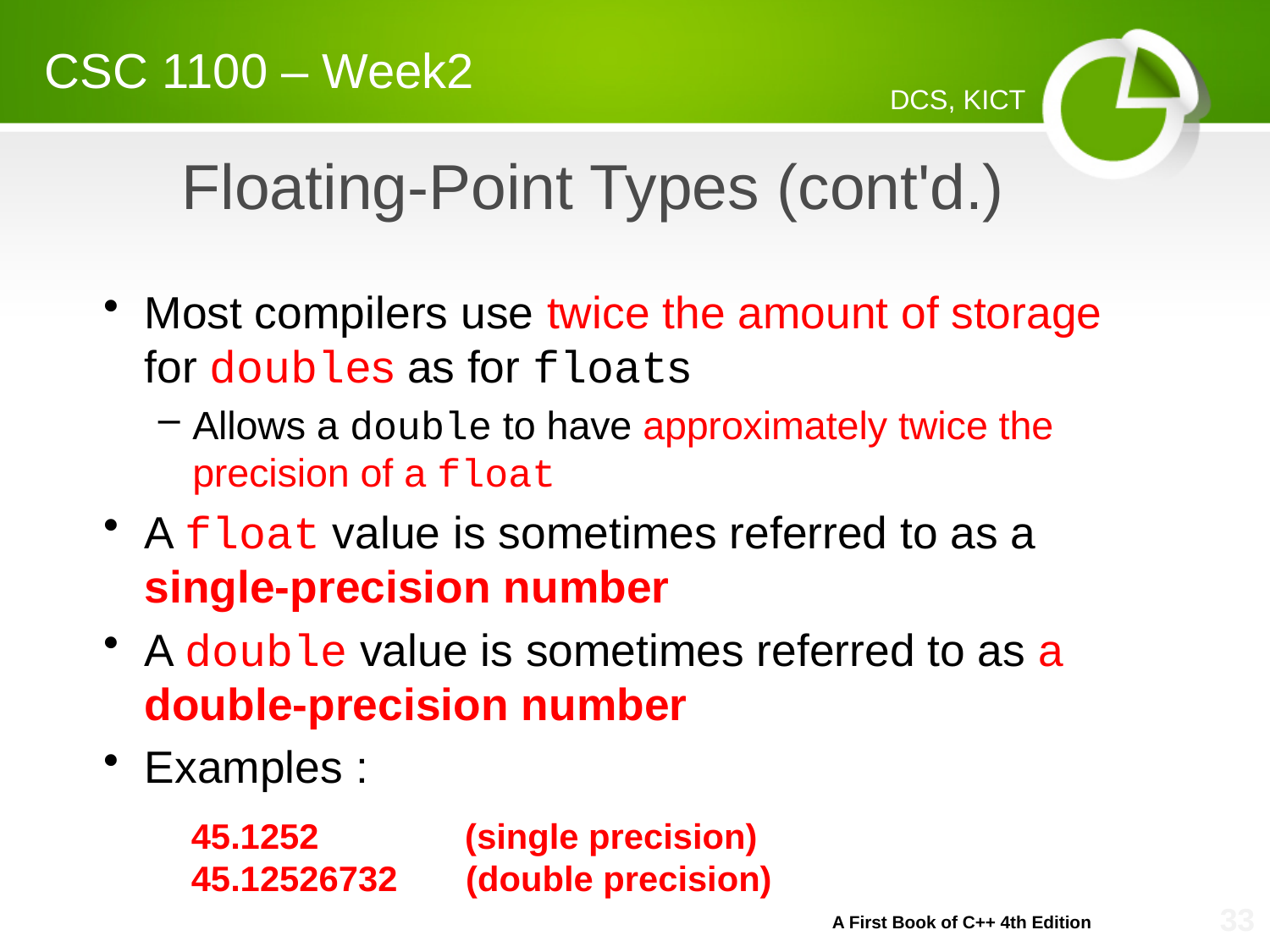

CSC 1100 – Week2
DCS, KICT
33
# Floating-Point Types (cont'd.)
Most compilers use twice the amount of storage for doubles as for floats
Allows a double to have approximately twice the precision of a float
A float value is sometimes referred to as a single-precision number
A double value is sometimes referred to as a double-precision number
Examples :

45.1252               (single precision)
45.12526732       (double precision)
33
A First Book of C++ 4th Edition